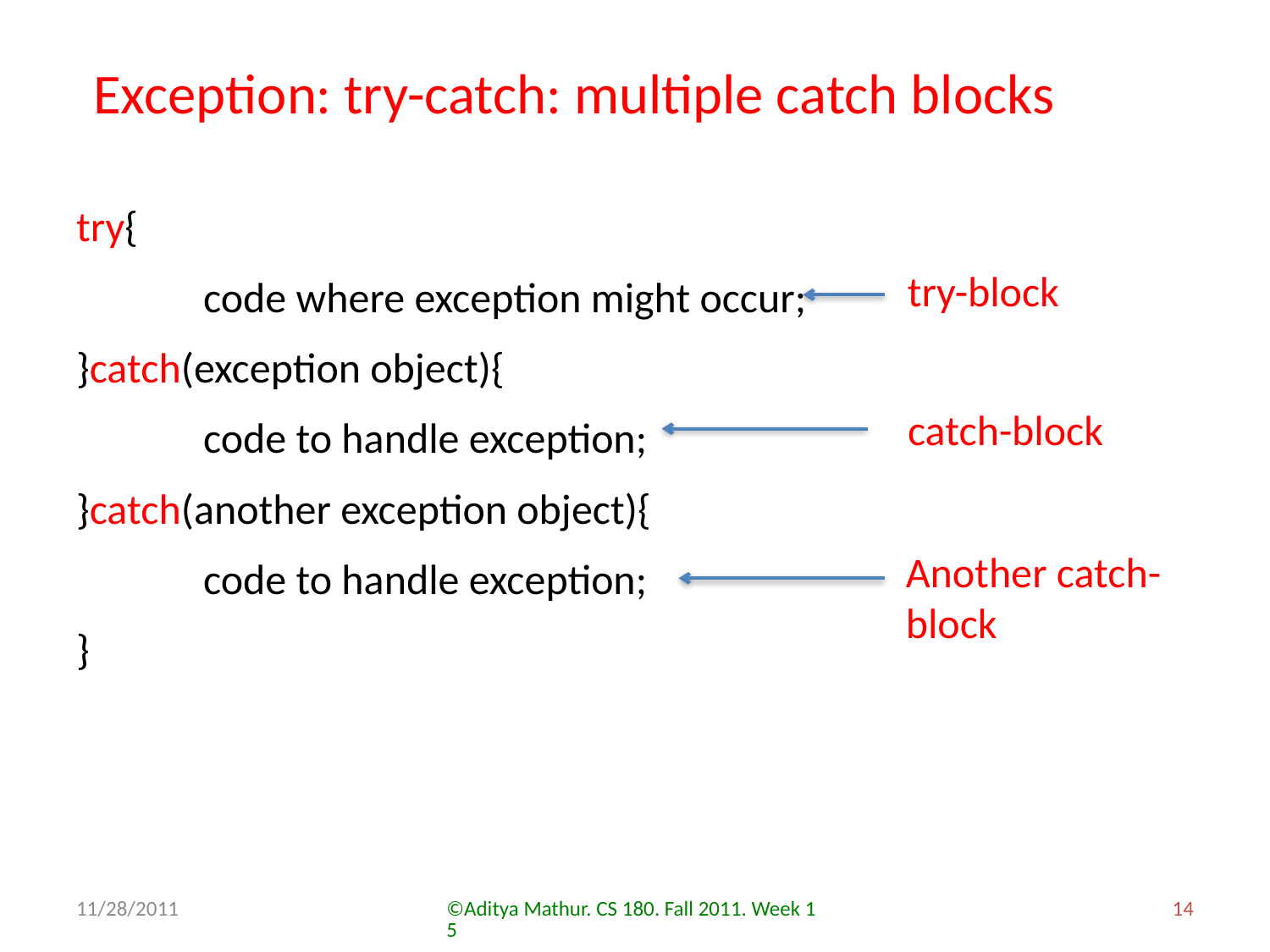

# Exception: try-catch: multiple catch blocks
try{
	code where exception might occur;
}catch(exception object){
	code to handle exception;
}catch(another exception object){
	code to handle exception;
}
try-block
catch-block
Another catch-block
11/28/2011
©Aditya Mathur. CS 180. Fall 2011. Week 15
14